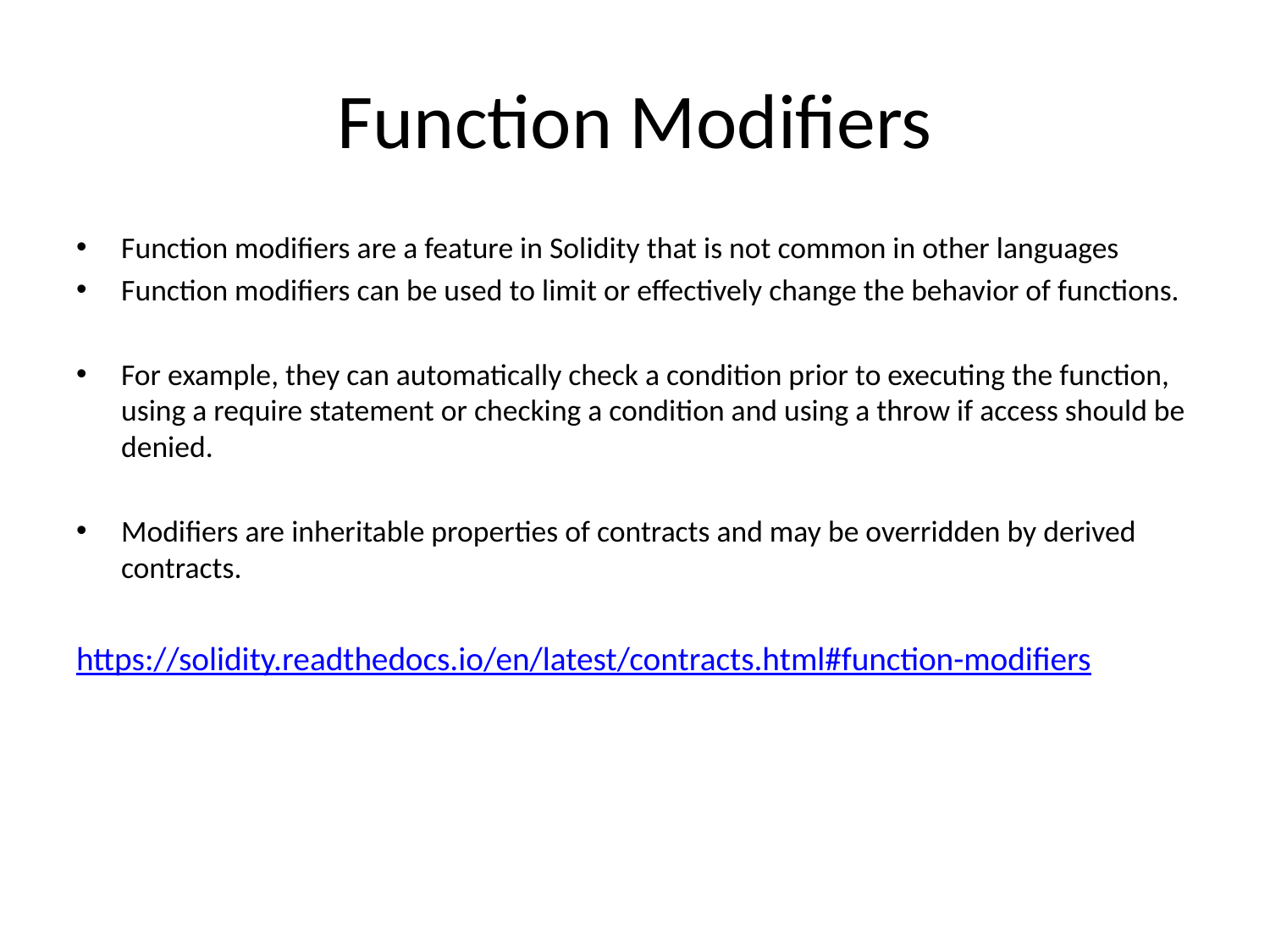

# Function Modifiers
Function modifiers are a feature in Solidity that is not common in other languages
Function modifiers can be used to limit or effectively change the behavior of functions.

For example, they can automatically check a condition prior to executing the function, using a require statement or checking a condition and using a throw if access should be denied.

Modifiers are inheritable properties of contracts and may be overridden by derived contracts.

https://solidity.readthedocs.io/en/latest/contracts.html#function-modifiers